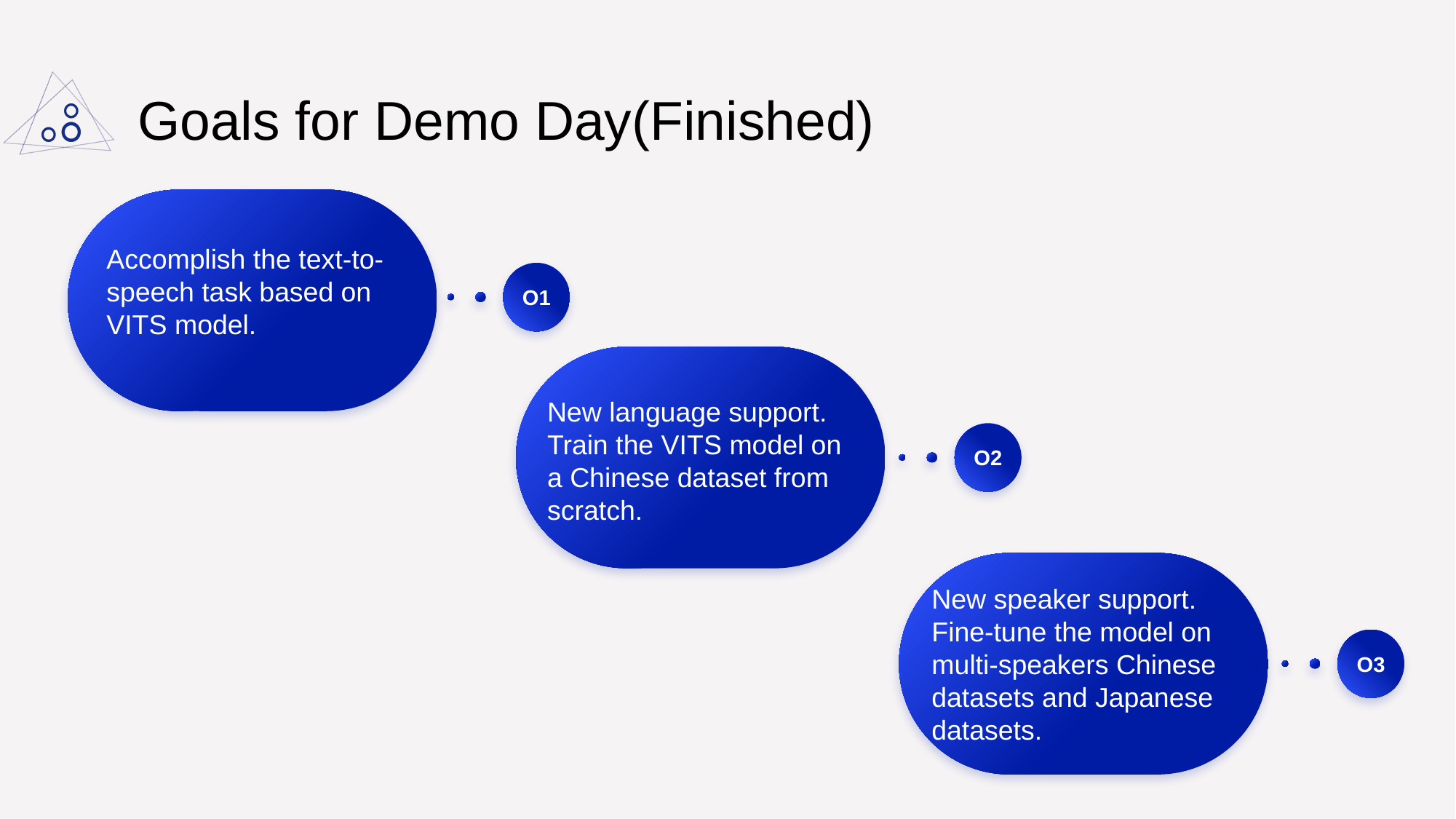

# Goals for Demo Day(Finished)

Accomplish the text-to-speech task based on VITS model.

O1

O2
New language support. Train the VITS model on a Chinese dataset from scratch.

O3
New speaker support. Fine-tune the model on multi-speakers Chinese datasets and Japanese datasets.